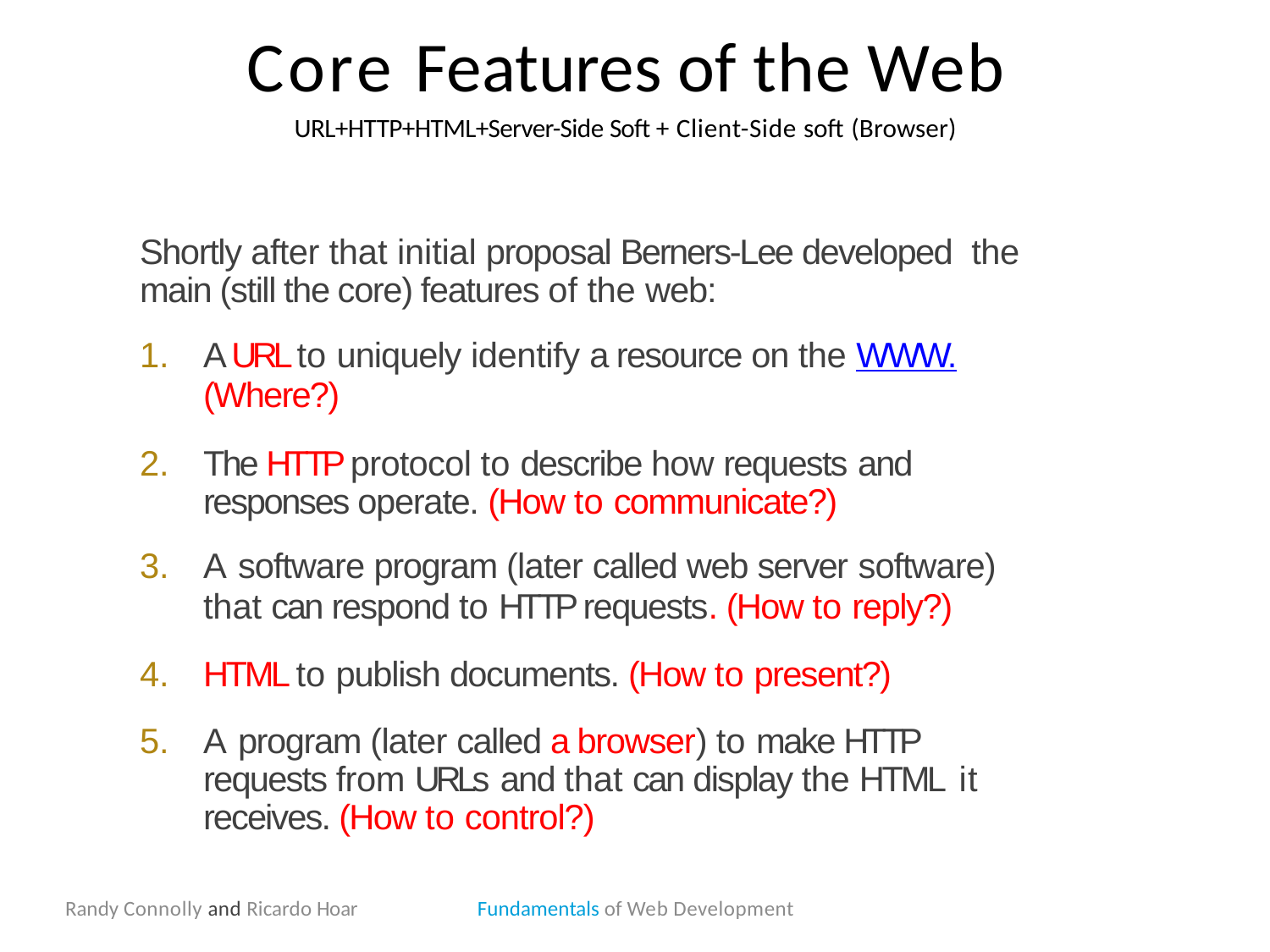

# Core Features of the Web
URL+HTTP+HTML+Server-Side Soft + Client-Side soft (Browser)
Shortly after that initial proposal Berners-Lee developed  the  main (still the core) features of the web:
A URL to uniquely identify a resource on the WWW.
(Where?)
The HTTP protocol to describe how requests and  responses operate. (How to communicate?)
A  software program (later called web server software)
that can respond to HTTP requests. (How to reply?)
HTML to publish documents. (How to present?)
A  program (later called a browser) to make HTTP  requests from URLs  and that can display the HTML  it receives. (How to control?)
Randy Connolly and Ricardo Hoar
Fundamentals of Web Development